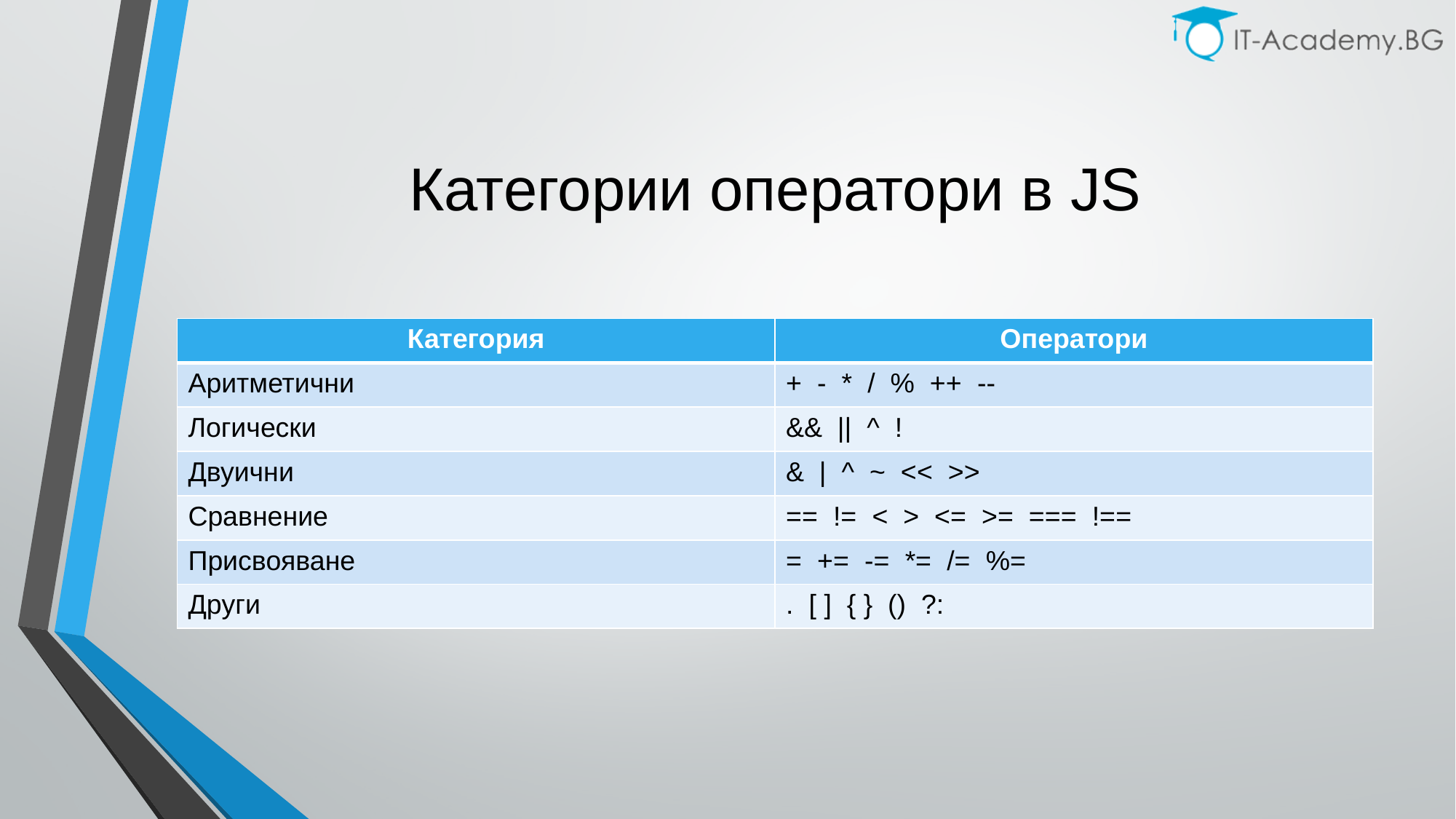

# Категории оператори в JS
| Категория | Оператори |
| --- | --- |
| Аритметични | + - \* / % ++ -- |
| Логически | && || ^ ! |
| Двуични | & | ^ ~ << >> |
| Сравнение | == != < > <= >= === !== |
| Присвояване | = += -= \*= /= %= |
| Други | . [ ] { } () ?: |